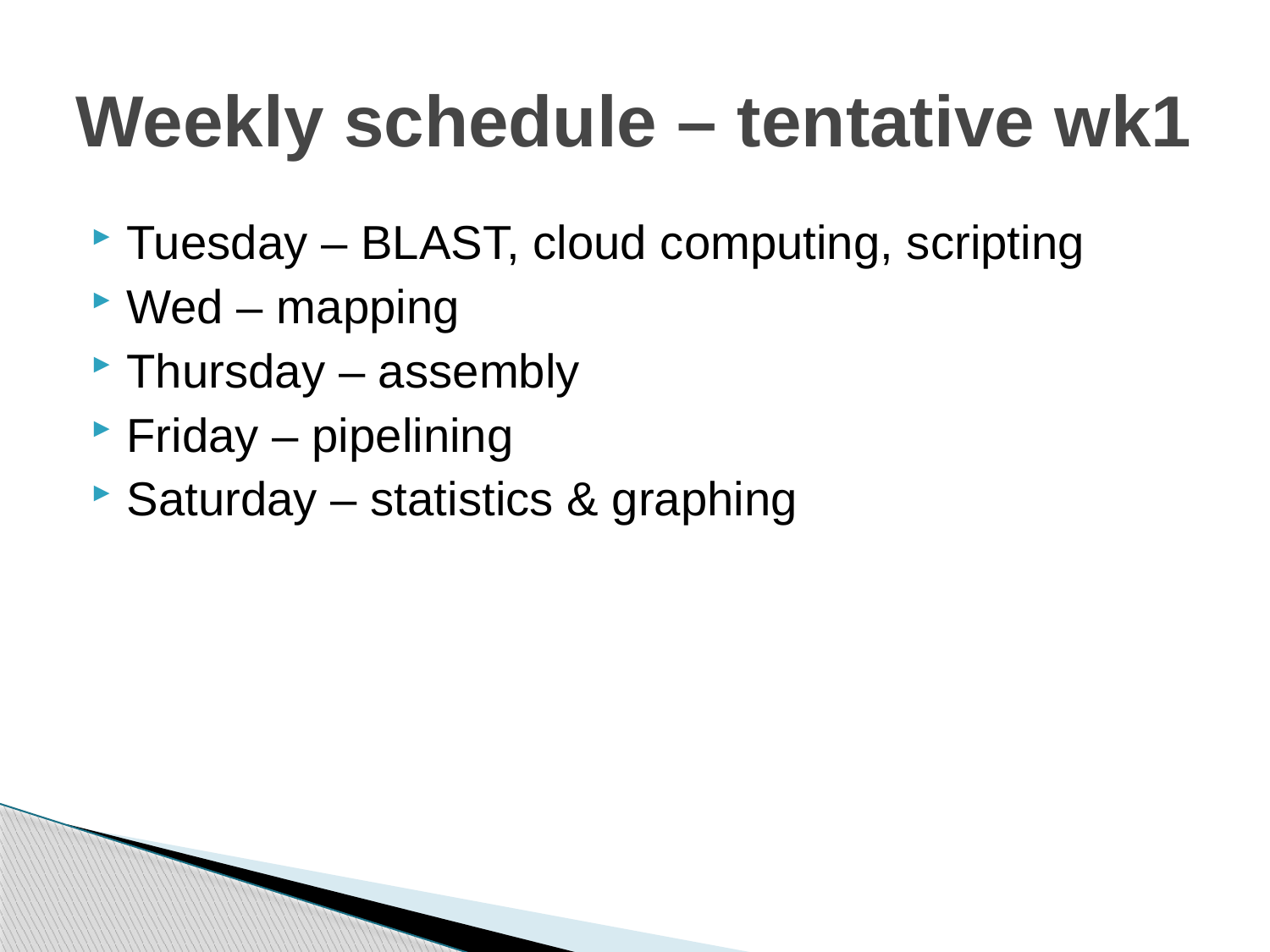

# Weekly schedule – tentative wk1
Tuesday – BLAST, cloud computing, scripting
Wed – mapping
Thursday – assembly
Friday – pipelining
Saturday – statistics & graphing